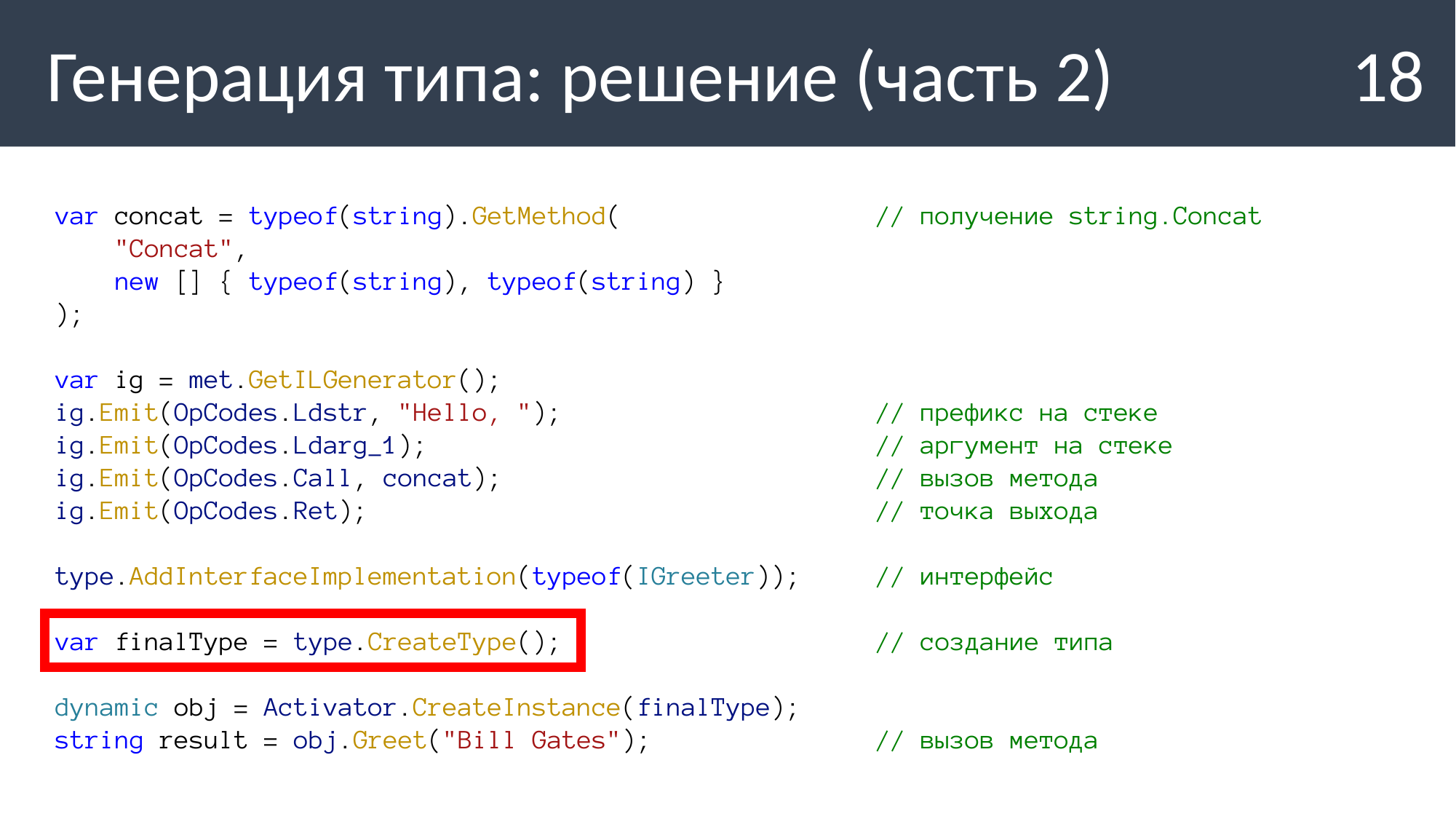

Генерация типа: решение (часть 2)
18
var concat = typeof(string).GetMethod(                 // получение string.Concat
    "Concat",
    new [] { typeof(string), typeof(string) }
);
var ig = met.GetILGenerator();
ig.Emit(OpCodes.Ldstr, "Hello, ");                     // префикс на стеке
ig.Emit(OpCodes.Ldarg_1);                              // аргумент на стеке
ig.Emit(OpCodes.Call, concat);                         // вызов метода
ig.Emit(OpCodes.Ret);                                  // точка выхода
type.AddInterfaceImplementation(typeof(IGreeter));     // интерфейс
var finalType = type.CreateType();                     // cоздание типа
dynamic obj = Activator.CreateInstance(finalType);
string result = obj.Greet("Bill Gates");               // вызов метода